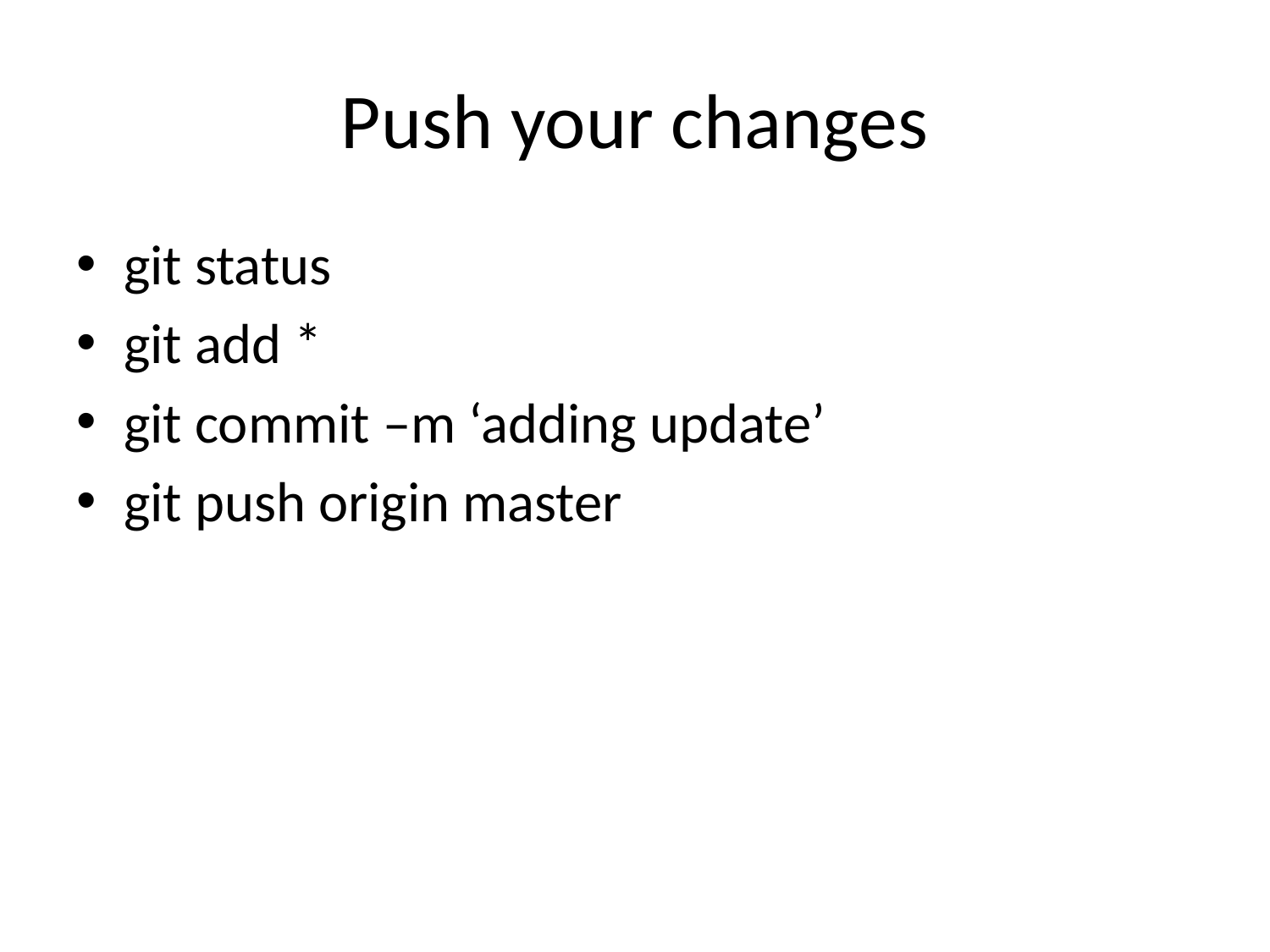

# Push your changes
git status
git add *
git commit –m ‘adding update’
git push origin master